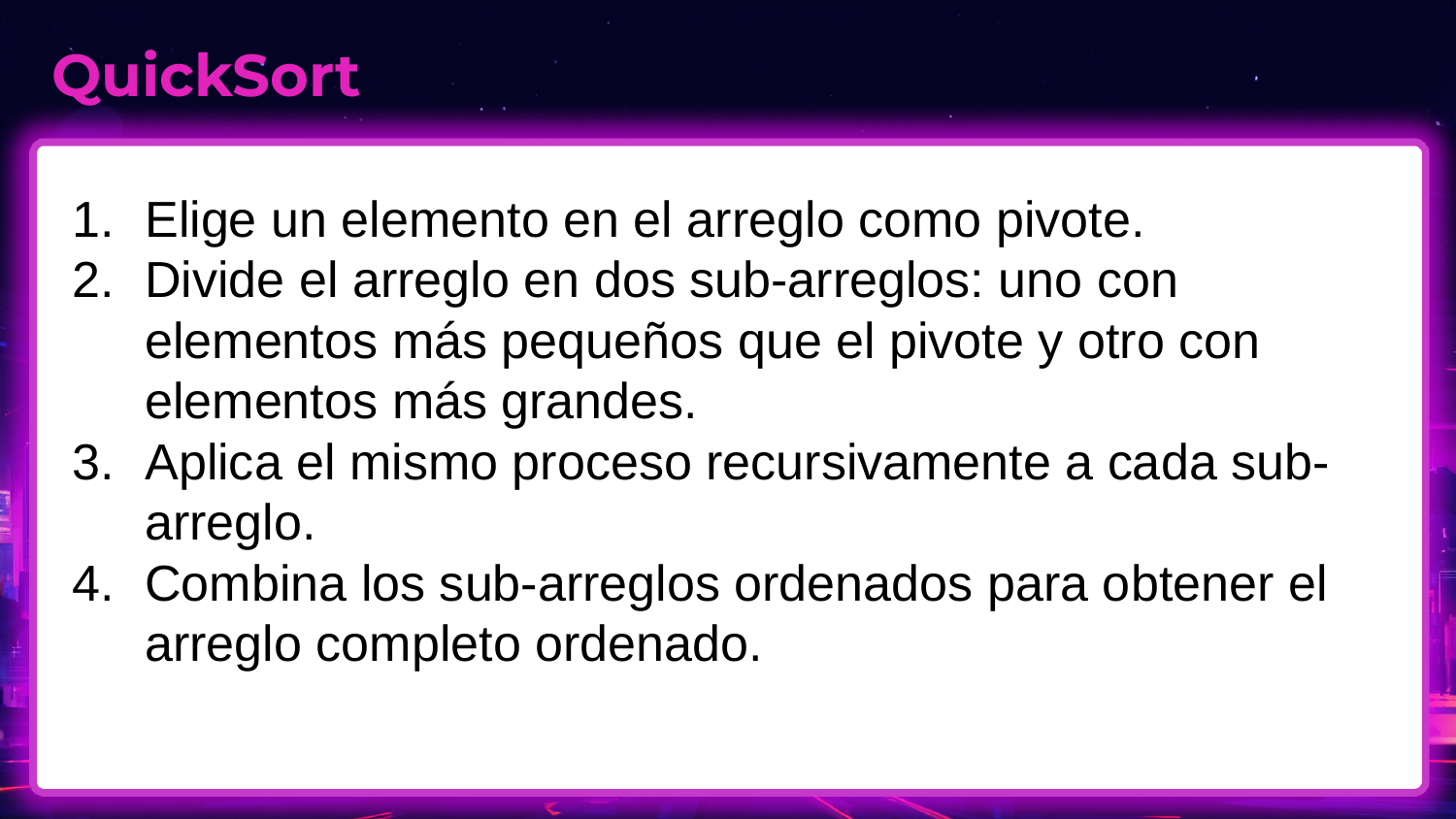

# QuickSort

Elige un elemento en el arreglo como pivote.
Divide el arreglo en dos sub-arreglos: uno con elementos más pequeños que el pivote y otro con elementos más grandes.
Aplica el mismo proceso recursivamente a cada sub-arreglo.
Combina los sub-arreglos ordenados para obtener el arreglo completo ordenado.